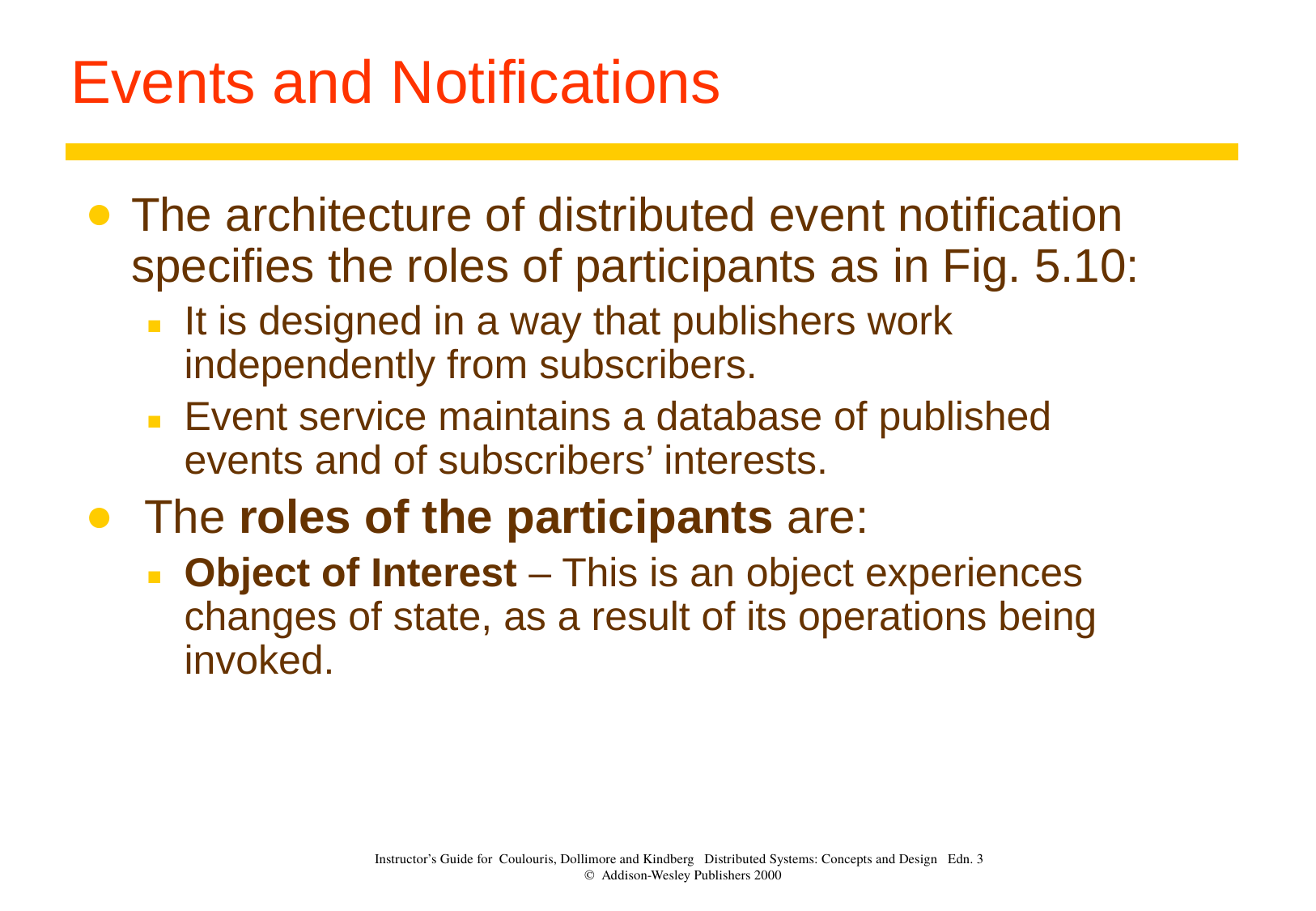

# Events and Notifications
The architecture of distributed event notification specifies the roles of participants as in Fig. 5.10:
It is designed in a way that publishers work independently from subscribers.
Event service maintains a database of published events and of subscribers’ interests.
 The roles of the participants are:
Object of Interest – This is an object experiences changes of state, as a result of its operations being invoked.
Instructor’s Guide for  Coulouris, Dollimore and Kindberg   Distributed Systems: Concepts and Design   Edn. 3
©  Addison-Wesley Publishers 2000